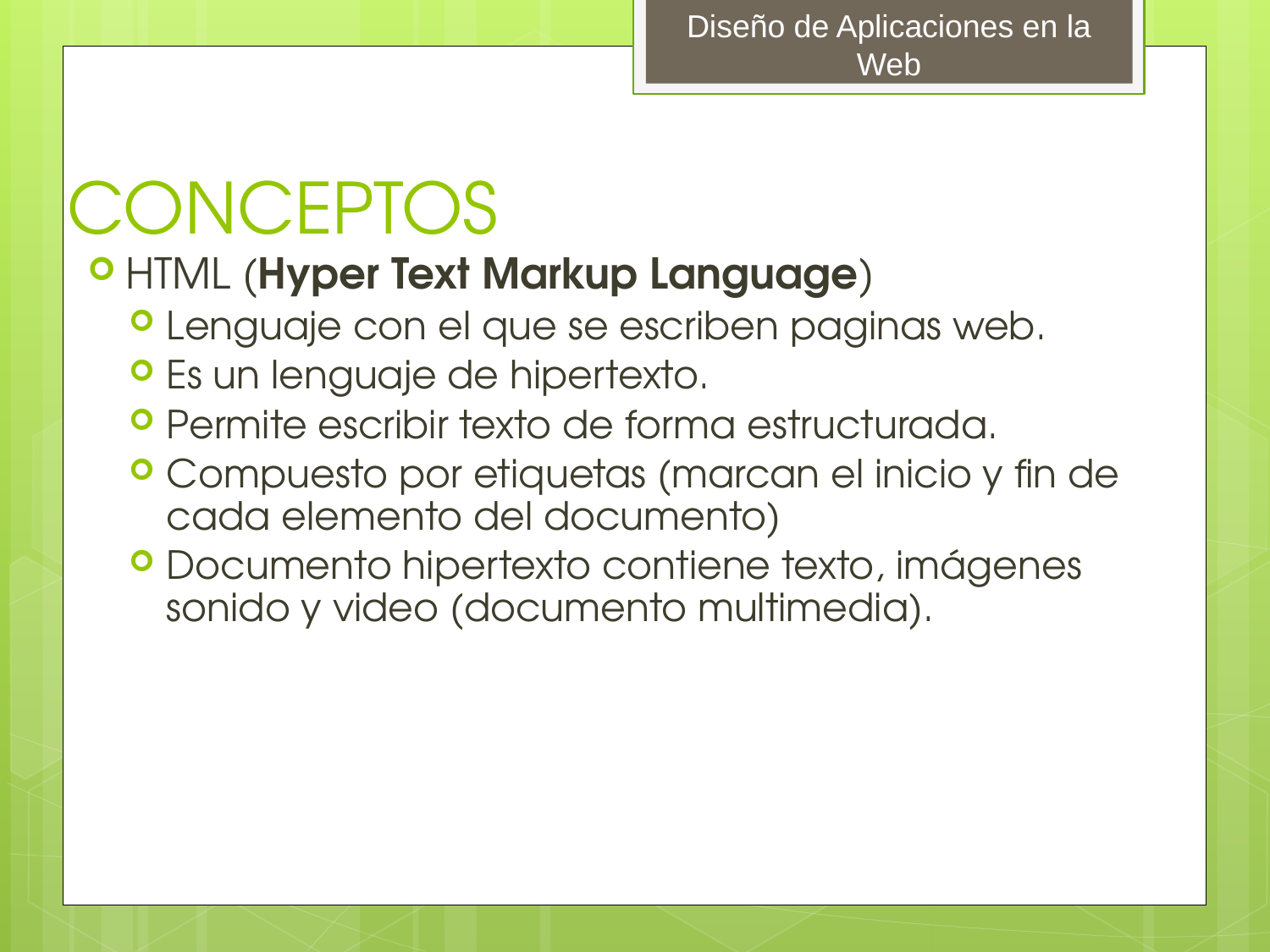

# CONCEPTOS
HTML (Hyper Text Markup Language)
Lenguaje con el que se escriben paginas web.
Es un lenguaje de hipertexto.
Permite escribir texto de forma estructurada.
Compuesto por etiquetas (marcan el inicio y fin de cada elemento del documento)
Documento hipertexto contiene texto, imágenes sonido y video (documento multimedia).